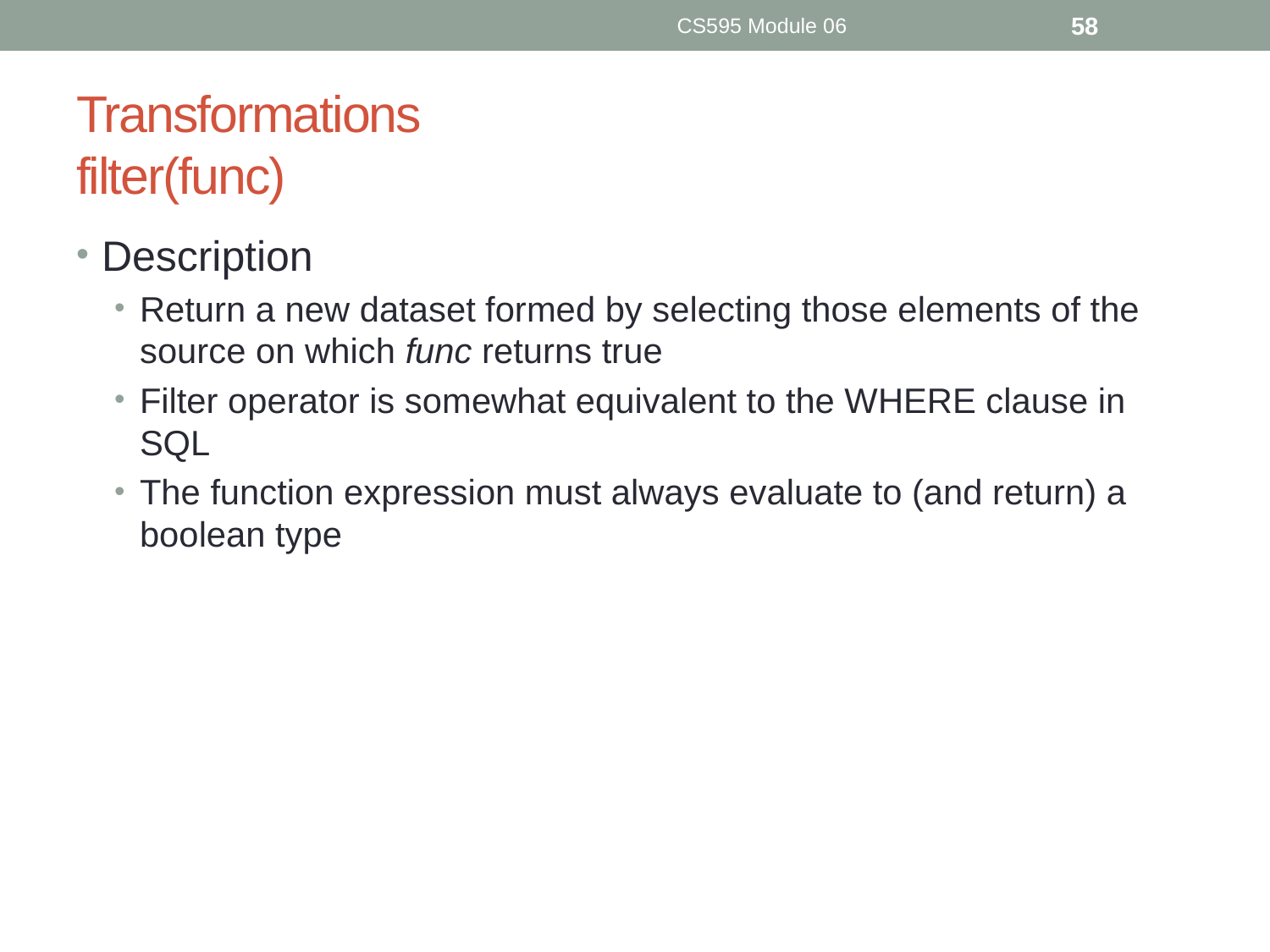

CS595 Module 06
58
# Transformations filter(func)
Description
Return a new dataset formed by selecting those elements of the source on which func returns true
Filter operator is somewhat equivalent to the WHERE clause in SQL
The function expression must always evaluate to (and return) a boolean type